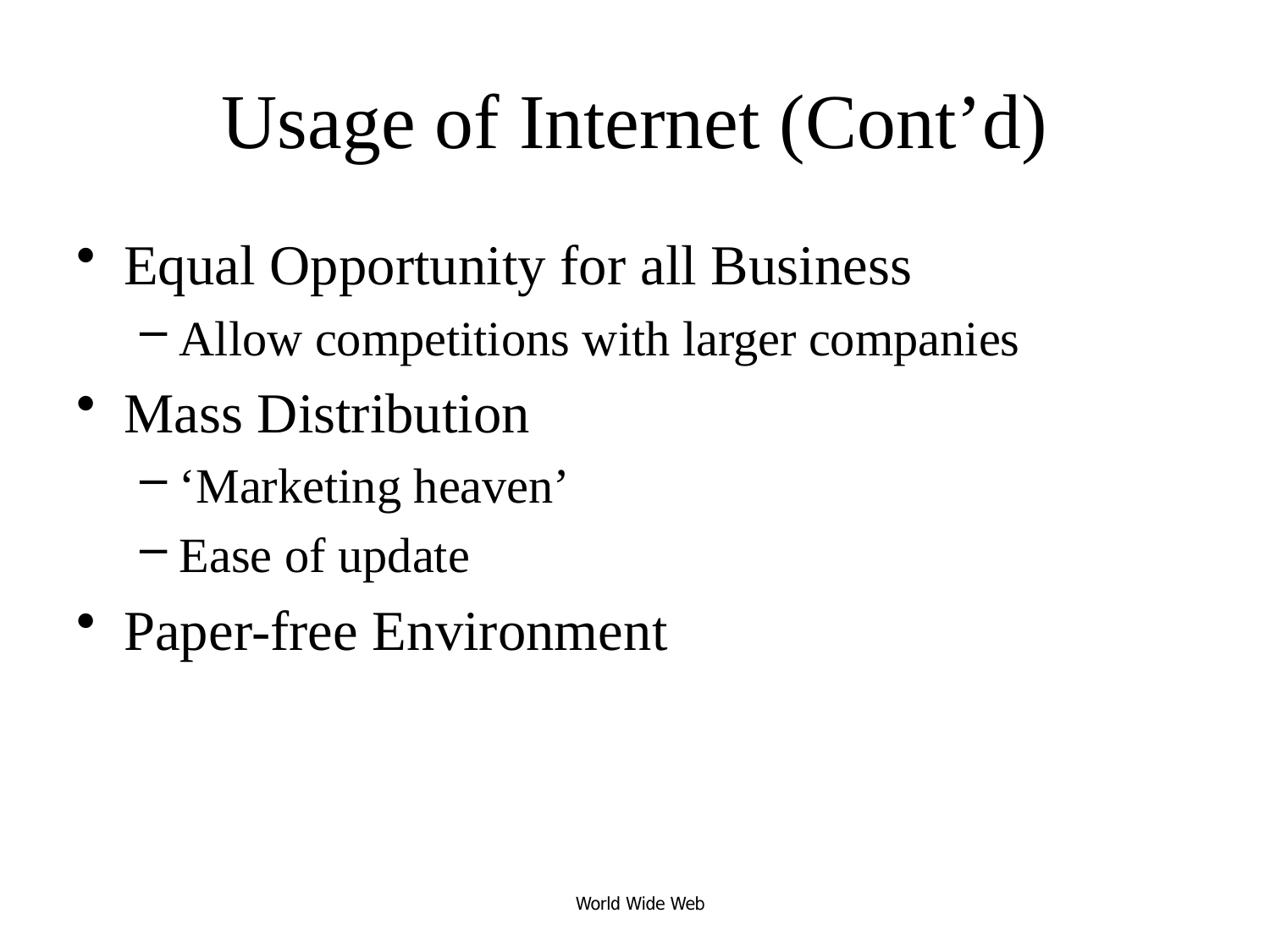

# Usage of Internet (Cont’d)
Equal Opportunity for all Business
Allow competitions with larger companies
Mass Distribution
‘Marketing heaven’
Ease of update
Paper-free Environment
World Wide Web